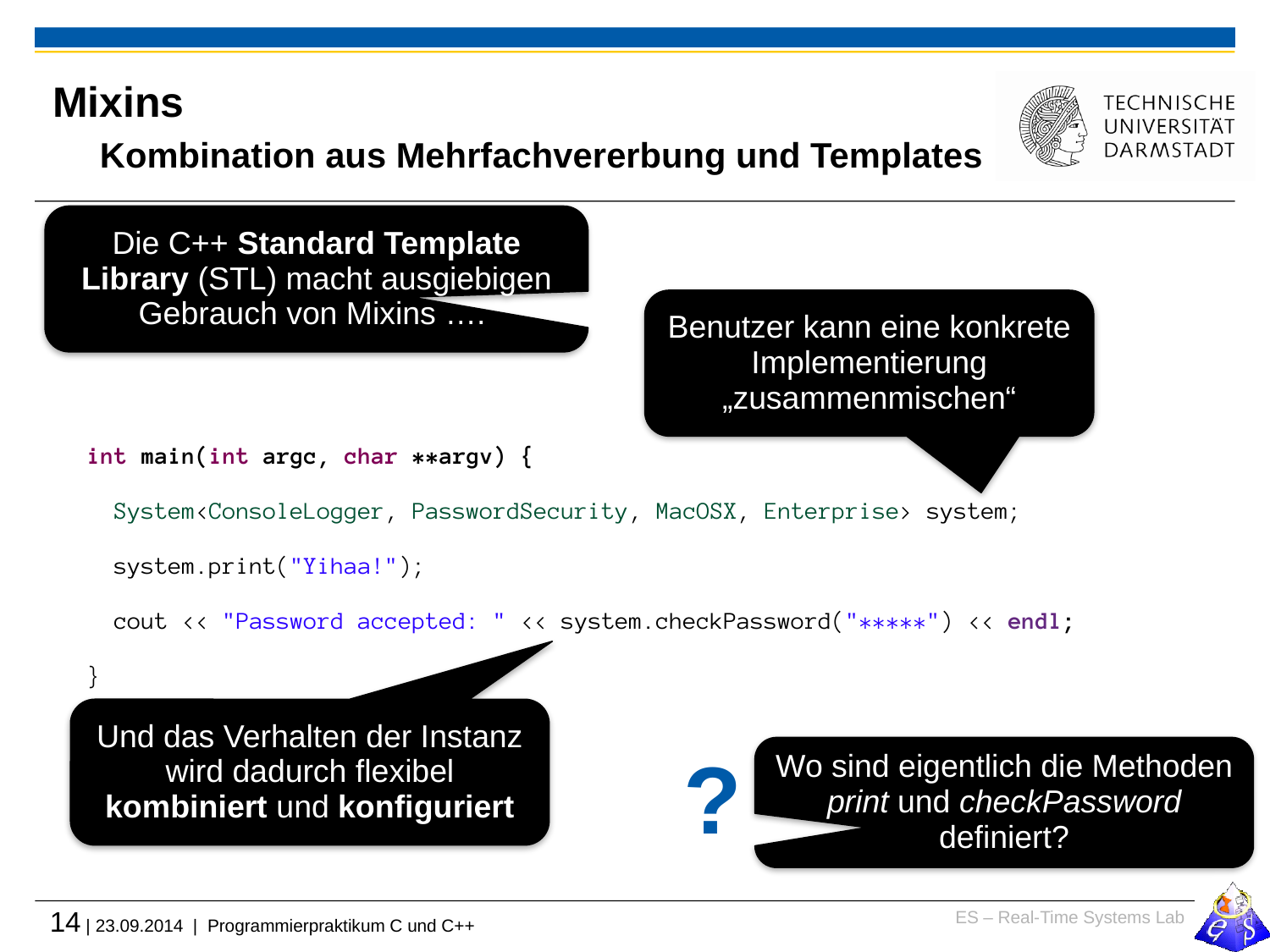

# Mixins Kombination aus Mehrfachvererbung und Templates
Die C++ Standard Template Library (STL) macht ausgiebigen Gebrauch von Mixins ….
Benutzer kann eine konkrete Implementierung „zusammenmischen“
int main(int argc, char **argv) {

  System<ConsoleLogger, PasswordSecurity, MacOSX, Enterprise> system;

  system.print("Yihaa!");

  cout << "Password accepted: " << system.checkPassword("*****") << endl;

}
Und das Verhalten der Instanz wird dadurch flexibel kombiniert und konfiguriert
Wo sind eigentlich die Methoden print und checkPassword definiert?
?